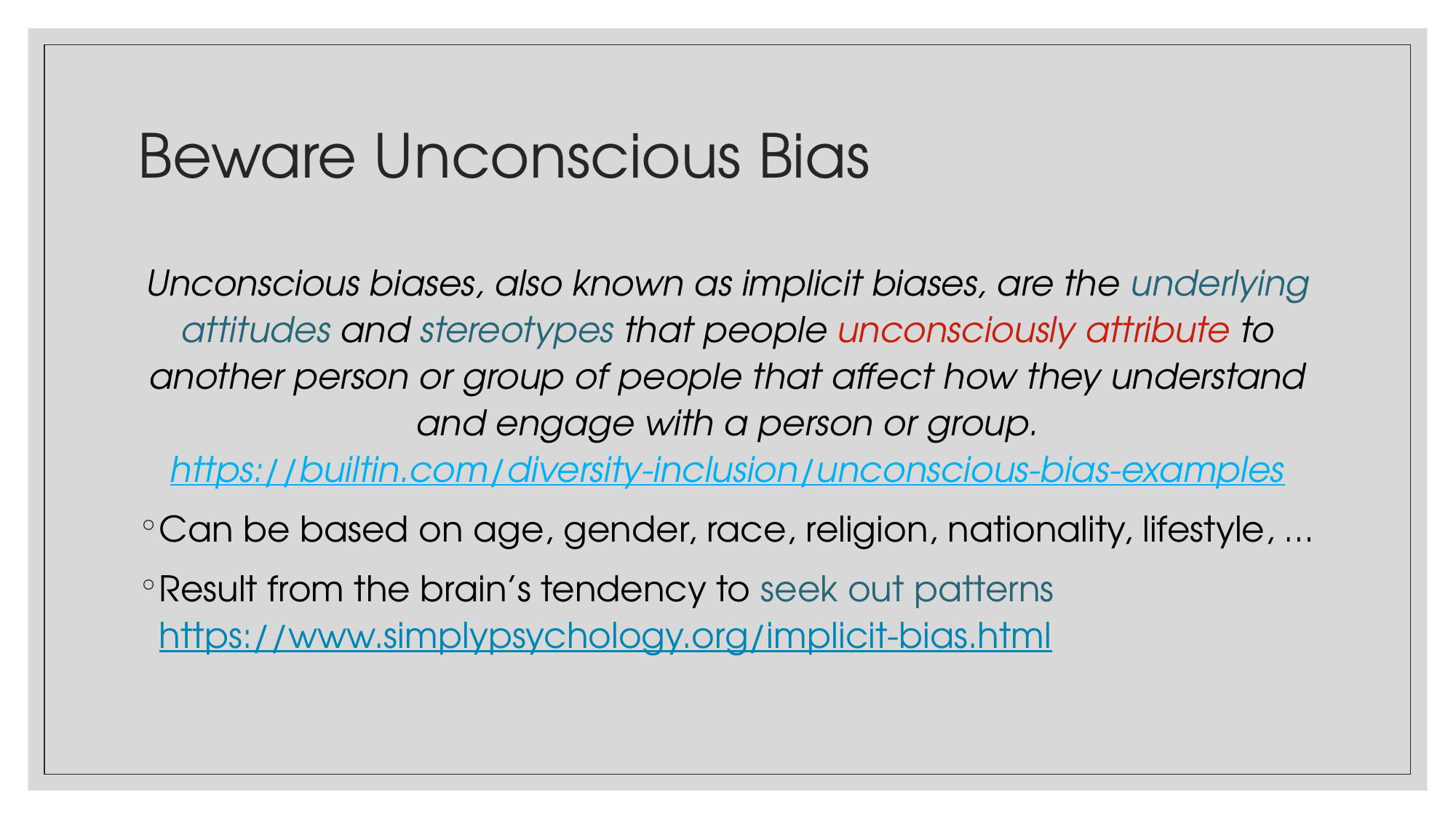

# Beware Unconscious Bias
Unconscious biases, also known as implicit biases, are the underlying attitudes and stereotypes that people unconsciously attribute to another person or group of people that affect how they understand and engage with a person or group.
https://builtin.com/diversity-inclusion/unconscious-bias-examples
Can be based on age, gender, race, religion, nationality, lifestyle, …
Result from the brain’s tendency to seek out patterns
https://www.simplypsychology.org/implicit-bias.html